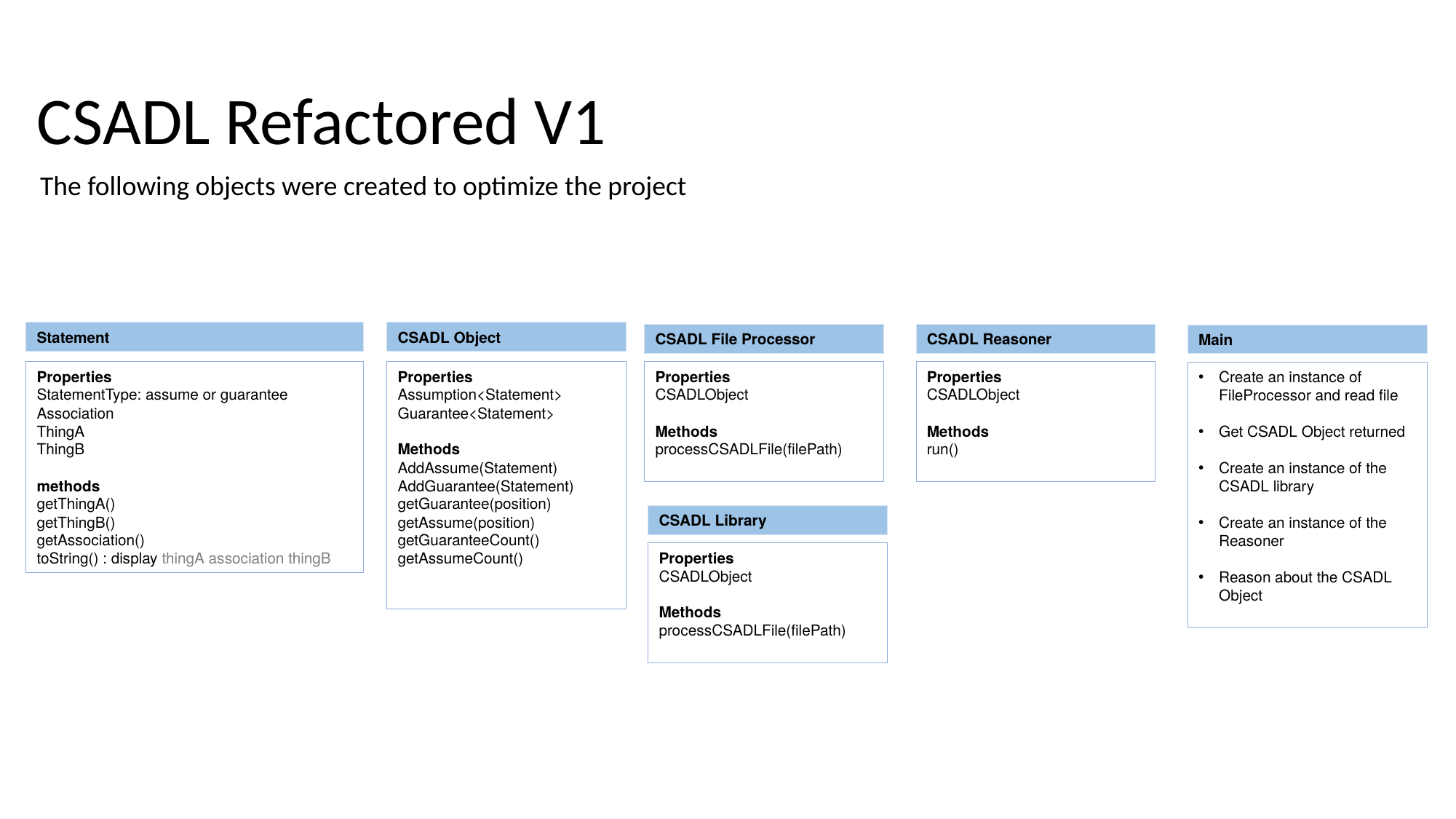

# CSADL Refactored V1
The following objects were created to optimize the project
Statement
CSADL Object
CSADL File Processor
CSADL Reasoner
Main
Properties
StatementType: assume or guarantee
Association
ThingA
ThingB

methods
getThingA()
getThingB()
getAssociation()
toString() : display thingA association thingB
Properties
Assumption<Statement>
Guarantee<Statement>

Methods
AddAssume(Statement)
AddGuarantee(Statement)
getGuarantee(position)
getAssume(position)
getGuaranteeCount()
getAssumeCount()

Properties
CSADLObject

Methods
processCSADLFile(filePath)

Properties
CSADLObject

Methods
run()

Create an instance of FileProcessor and read file

Get CSADL Object returned

Create an instance of the CSADL library

Create an instance of the Reasoner

Reason about the CSADL Object

CSADL Library
Properties
CSADLObject

Methods
processCSADLFile(filePath)